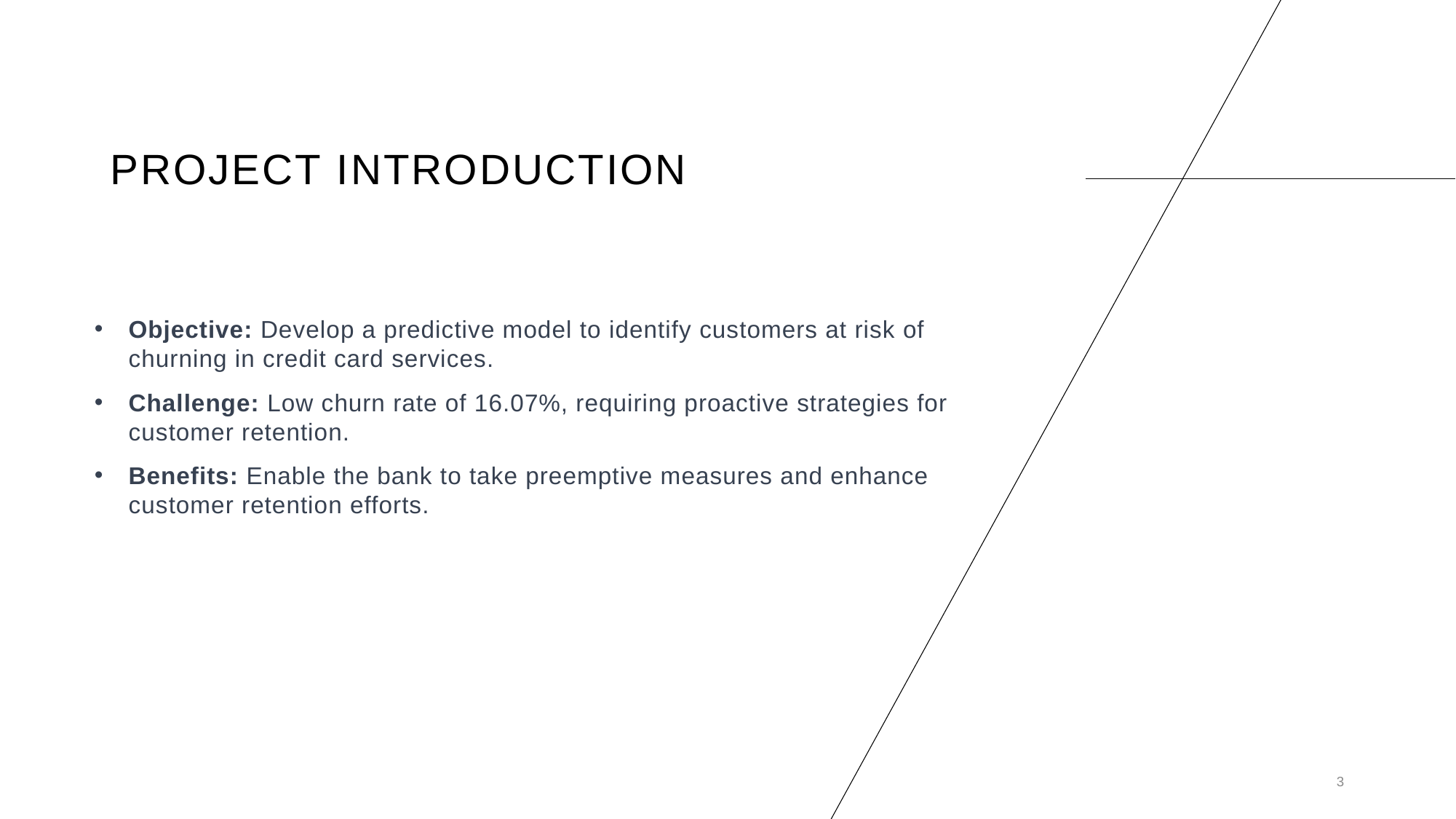

# PROJECT INTRODUCTION

Objective: Develop a predictive model to identify customers at risk of churning in credit card services.
Challenge: Low churn rate of 16.07%, requiring proactive strategies for customer retention.
Benefits: Enable the bank to take preemptive measures and enhance customer retention efforts.
3